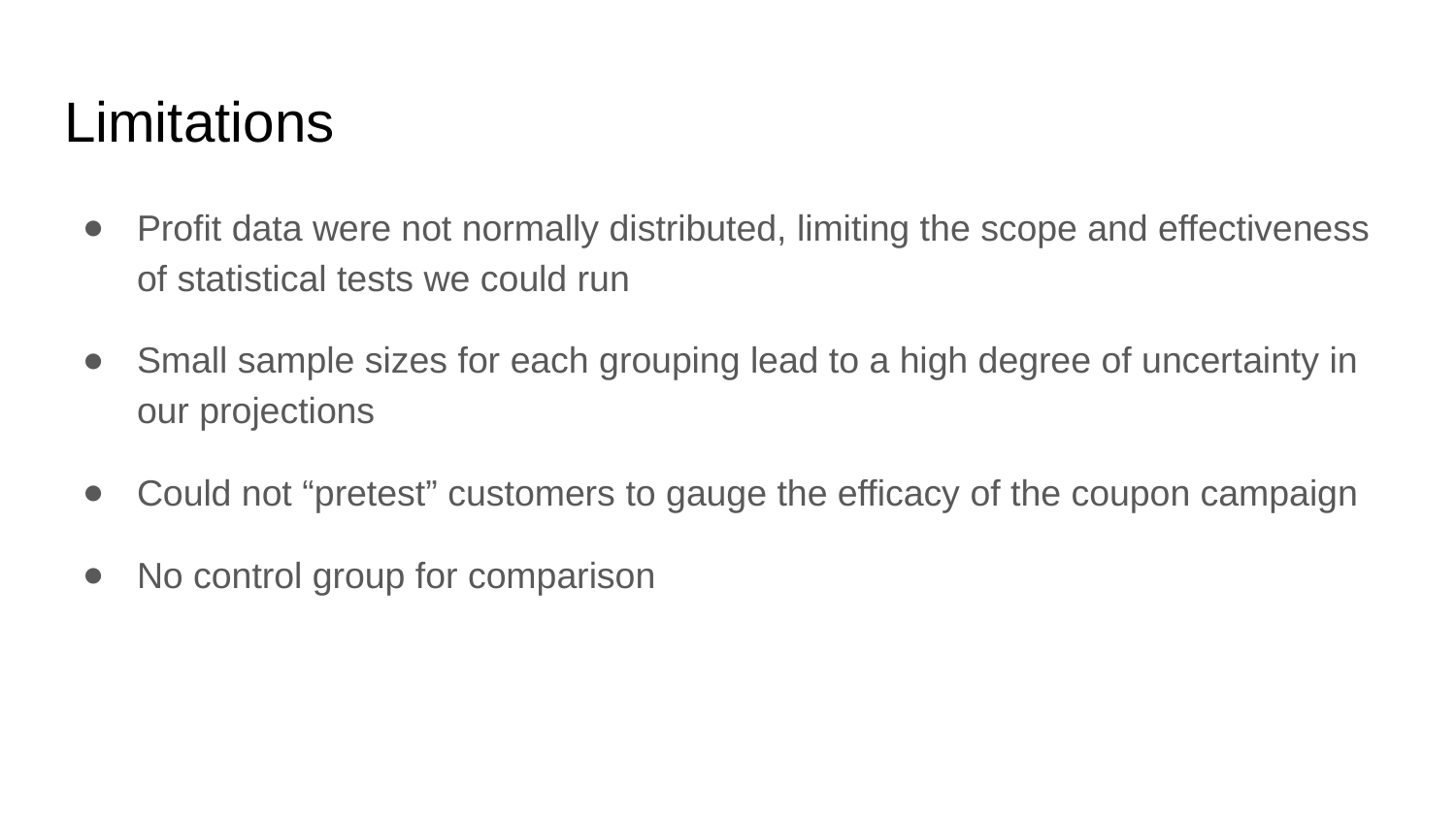

# Limitations
Profit data were not normally distributed, limiting the scope and effectiveness of statistical tests we could run
Small sample sizes for each grouping lead to a high degree of uncertainty in our projections
Could not “pretest” customers to gauge the efficacy of the coupon campaign
No control group for comparison